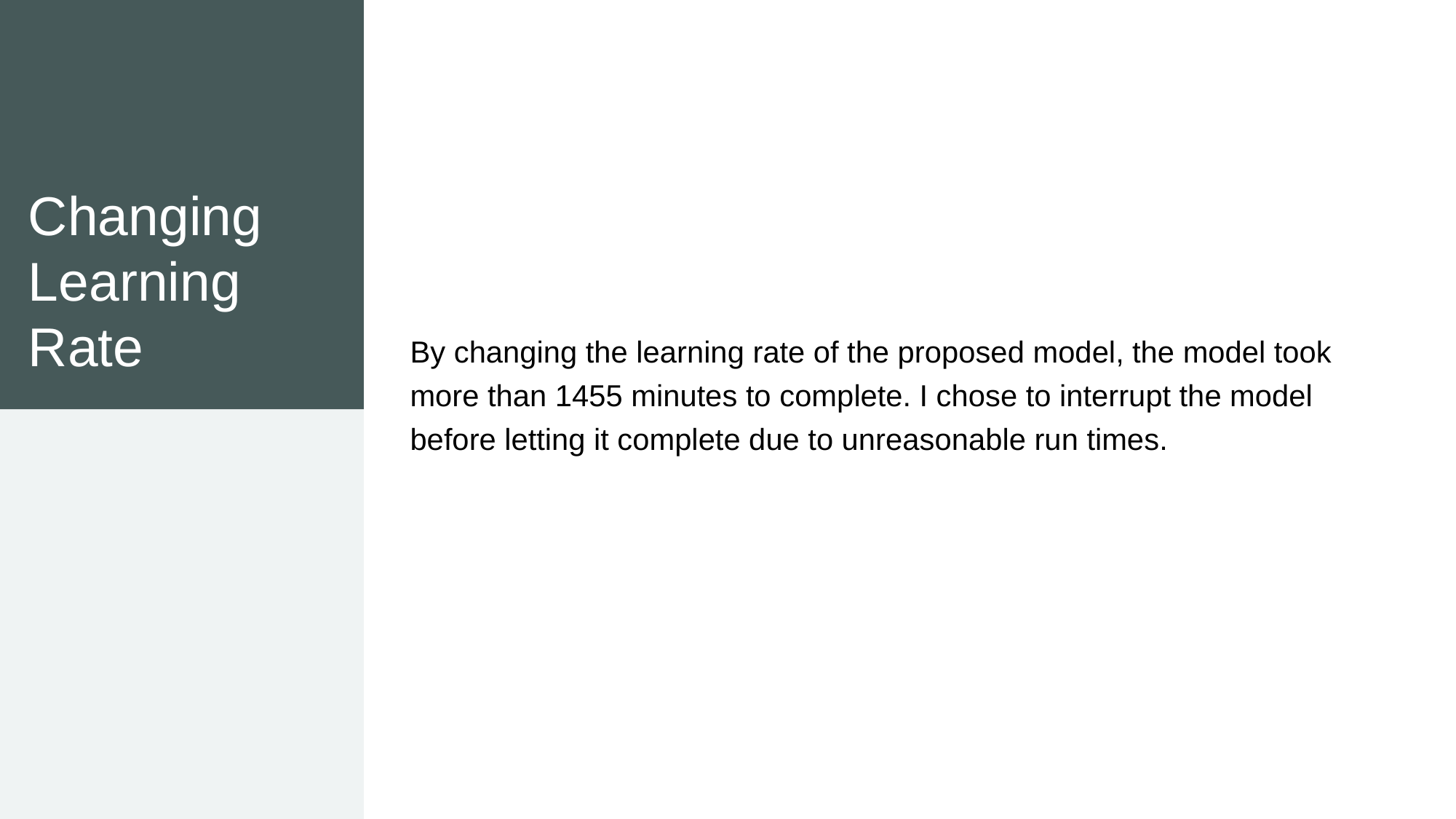

# Changing Learning Rate
By changing the learning rate of the proposed model, the model took more than 1455 minutes to complete. I chose to interrupt the model before letting it complete due to unreasonable run times.